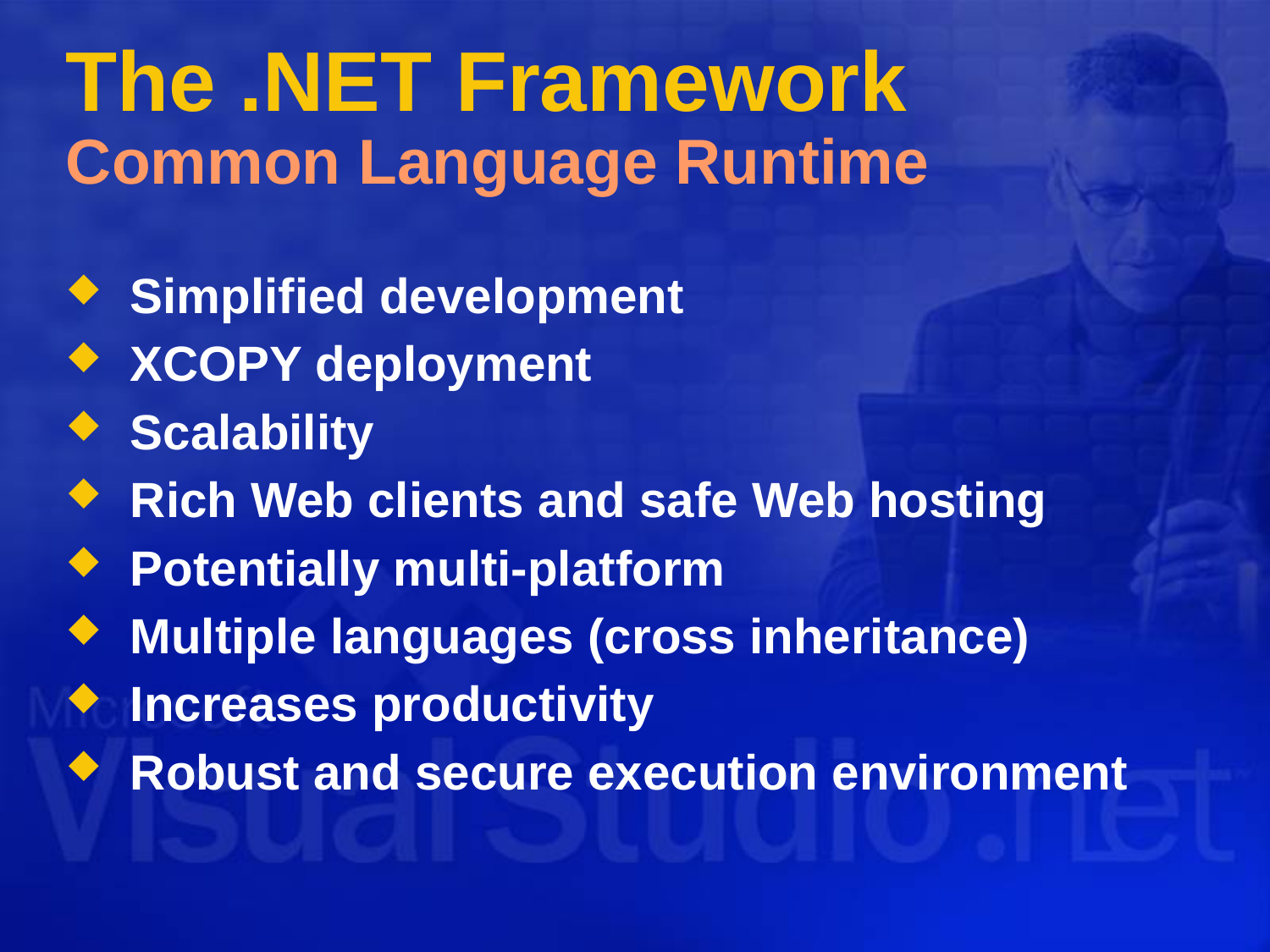

# The .NET Framework Common Language Runtime
Simplified development
XCOPY deployment
Scalability
Rich Web clients and safe Web hosting
Potentially multi-platform
Multiple languages (cross inheritance)
Increases productivity
Robust and secure execution environment